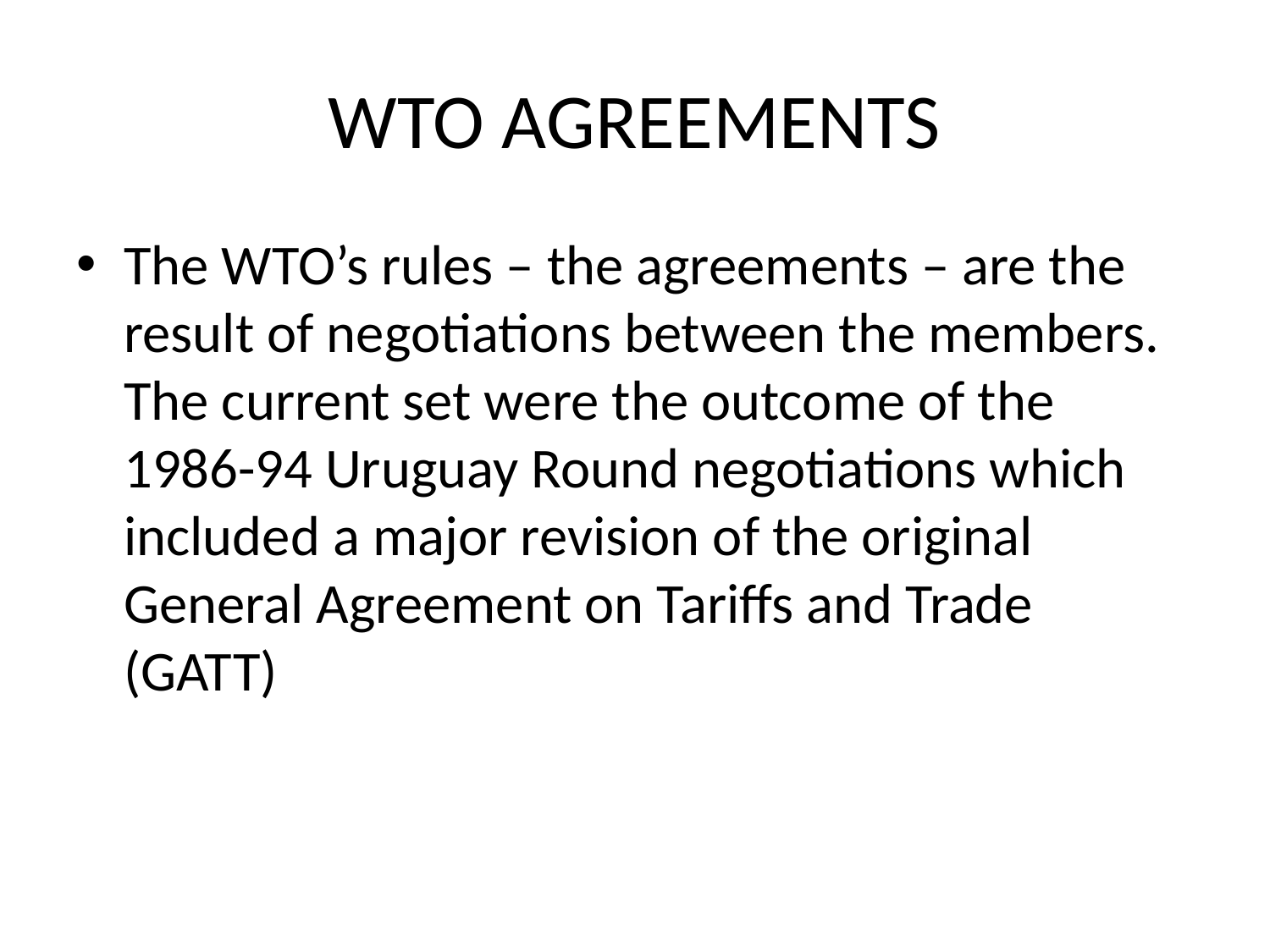

# WTO AGREEMENTS
The WTO’s rules – the agreements – are the result of negotiations between the members. The current set were the outcome of the 1986-94 Uruguay Round negotiations which included a major revision of the original General Agreement on Tariffs and Trade (GATT)